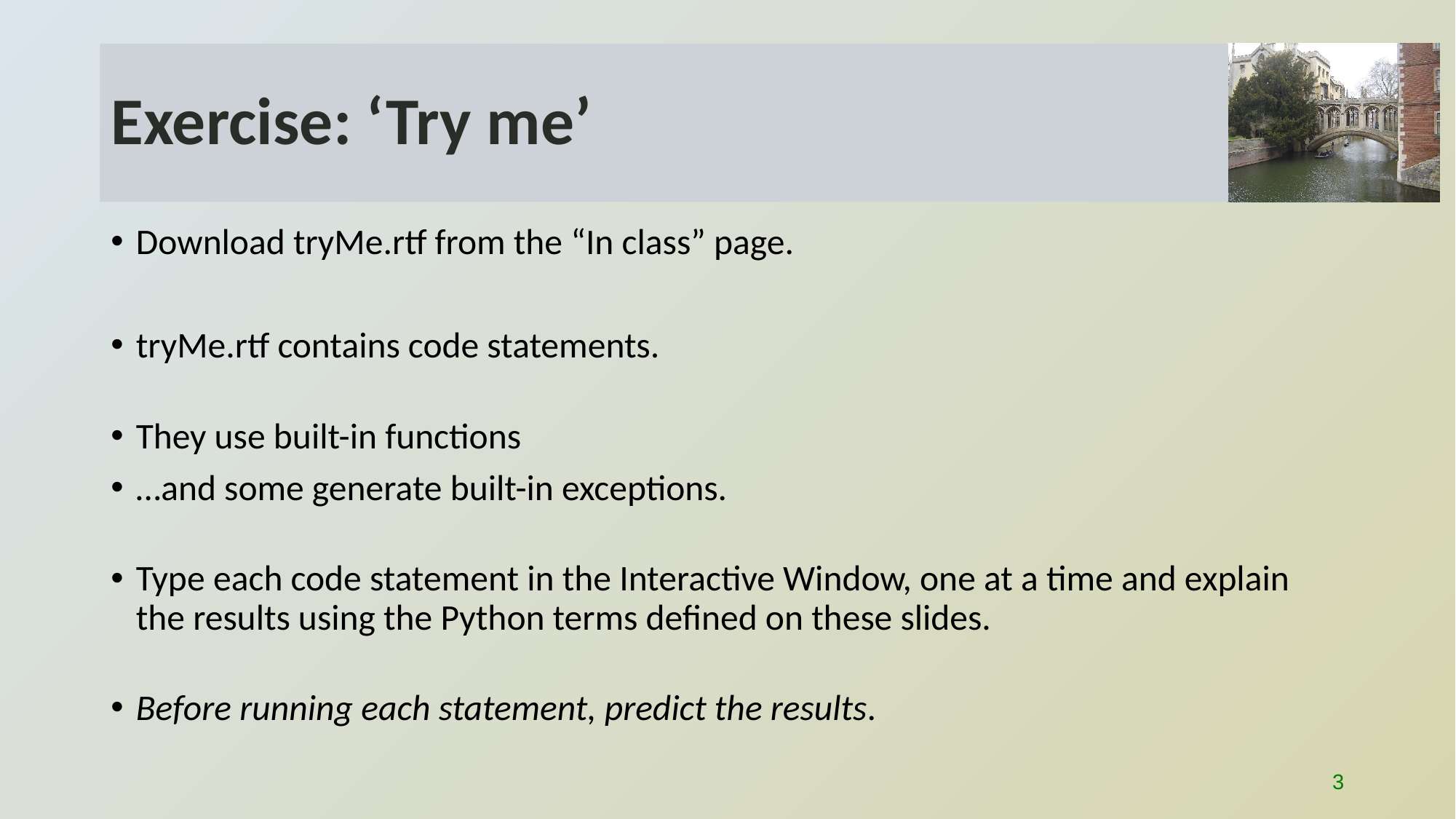

# Exercise: ‘Try me’
Download tryMe.rtf from the “In class” page.

tryMe.rtf contains code statements.
They use built-in functions
…and some generate built-in exceptions.
Type each code statement in the Interactive Window, one at a time and explain the results using the Python terms defined on these slides.
Before running each statement, predict the results.
3